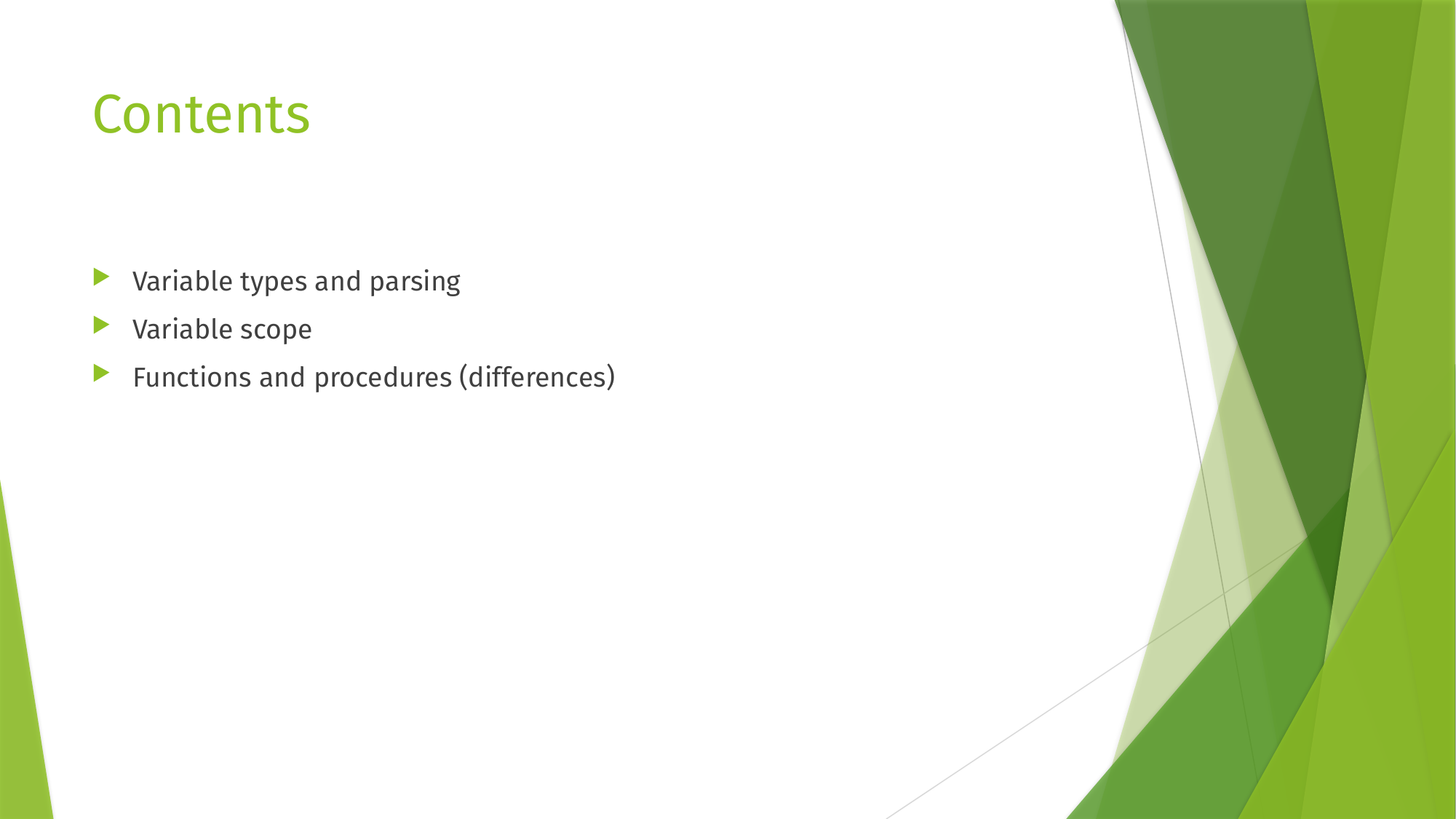

# Contents
Variable types and parsing
Variable scope
Functions and procedures (differences)